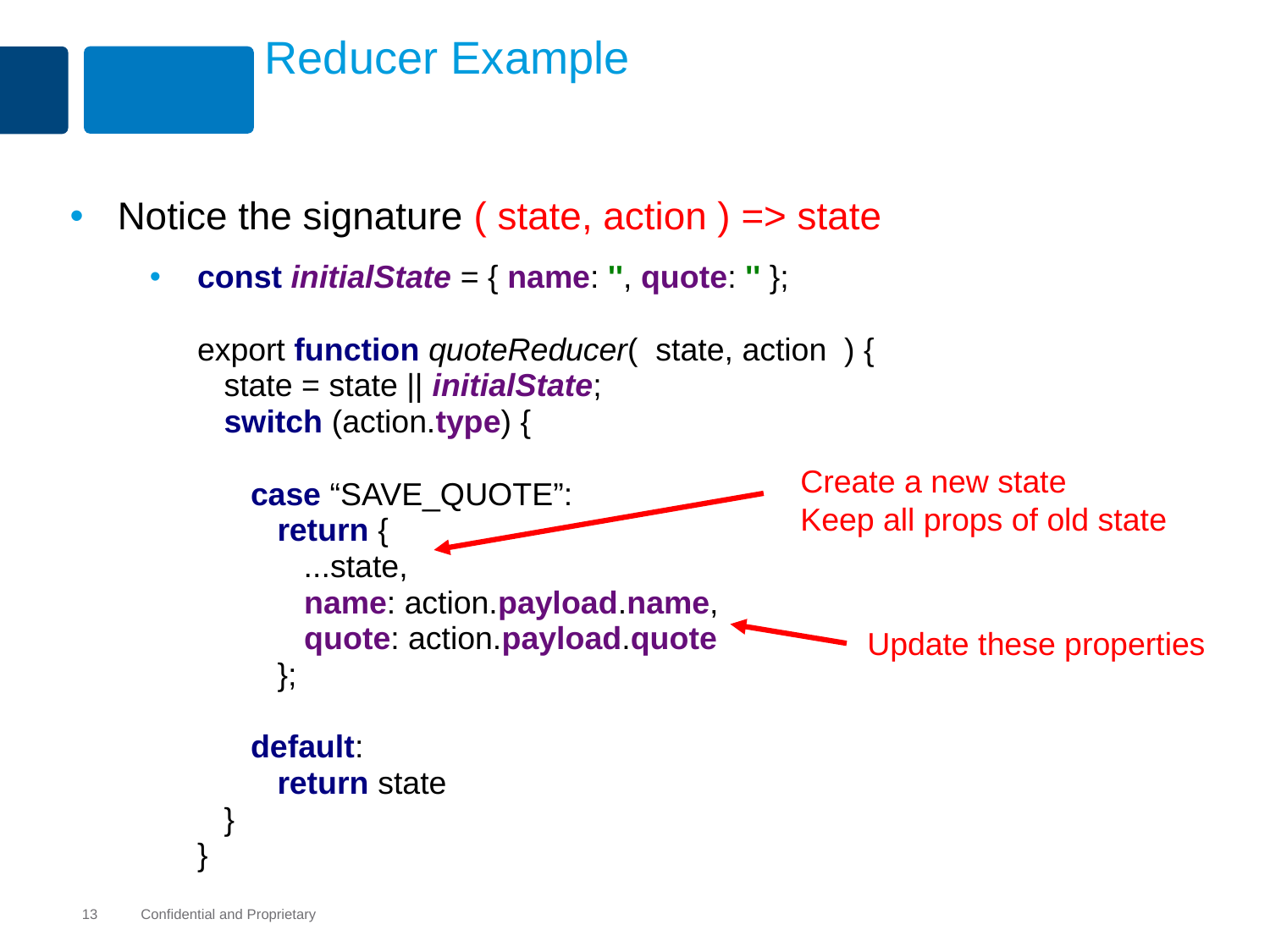

# Reducer Example
Notice the signature ( state, action ) => state
const initialState = { name: '', quote: '' };
export function quoteReducer(  state, action  ) {
   state = state || initialState;
   switch (action.type) {
      case “SAVE_QUOTE”:
         return {
            ...state,
            name: action.payload.name,
            quote: action.payload.quote
         };
      default:
         return state
   }
}
Create a new state
Keep all props of old state
Update these properties